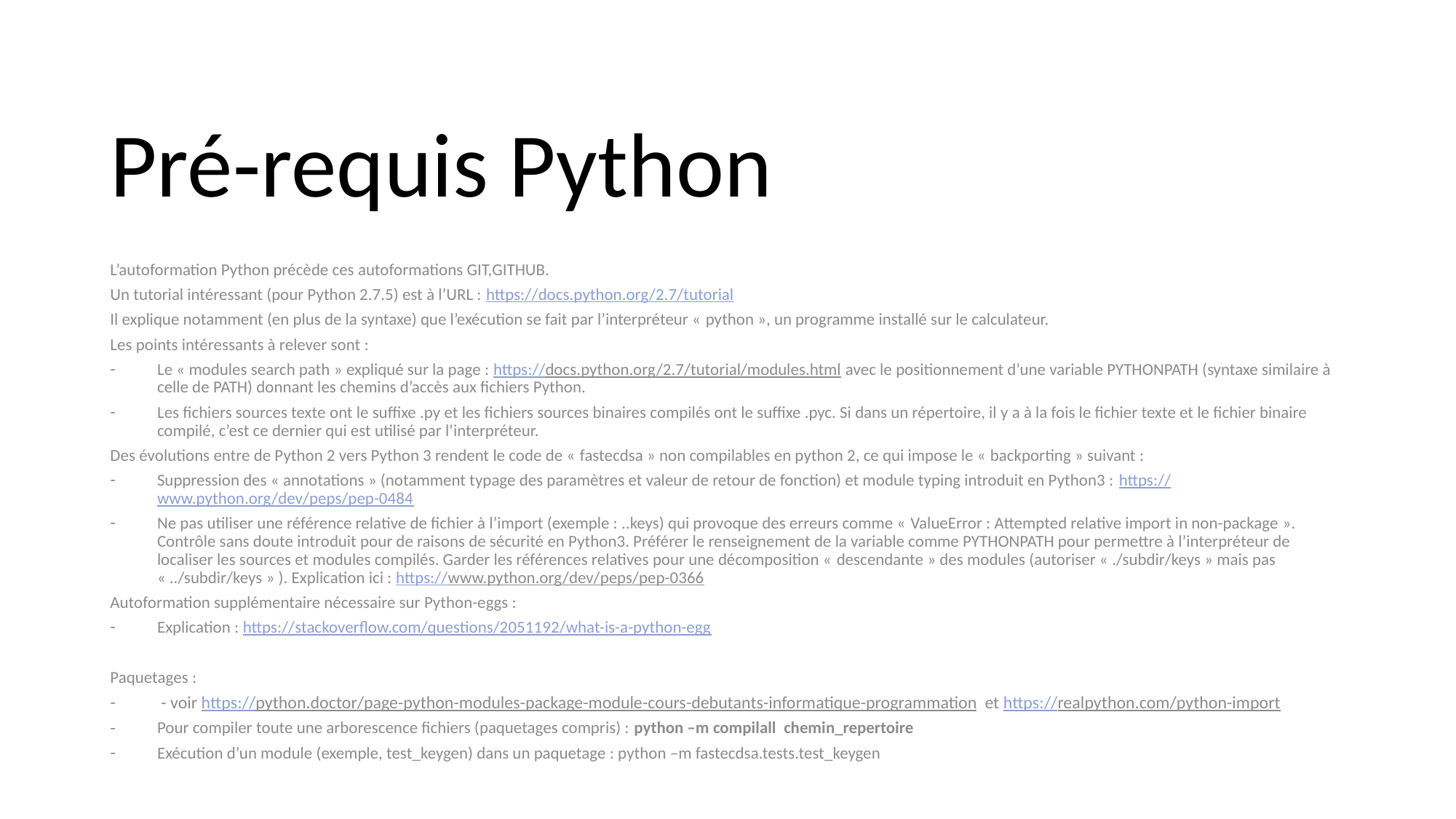

# Pré-requis Python
L’autoformation Python précède ces autoformations GIT,GITHUB.
Un tutorial intéressant (pour Python 2.7.5) est à l’URL : https://docs.python.org/2.7/tutorial
Il explique notamment (en plus de la syntaxe) que l’exécution se fait par l’interpréteur « python », un programme installé sur le calculateur.
Les points intéressants à relever sont :
Le « modules search path » expliqué sur la page : https://docs.python.org/2.7/tutorial/modules.html avec le positionnement d’une variable PYTHONPATH (syntaxe similaire à celle de PATH) donnant les chemins d’accès aux fichiers Python.
Les fichiers sources texte ont le suffixe .py et les fichiers sources binaires compilés ont le suffixe .pyc. Si dans un répertoire, il y a à la fois le fichier texte et le fichier binaire compilé, c’est ce dernier qui est utilisé par l’interpréteur.
Des évolutions entre de Python 2 vers Python 3 rendent le code de « fastecdsa » non compilables en python 2, ce qui impose le « backporting » suivant :
Suppression des « annotations » (notamment typage des paramètres et valeur de retour de fonction) et module typing introduit en Python3 : https://www.python.org/dev/peps/pep-0484
Ne pas utiliser une référence relative de fichier à l’import (exemple : ..keys) qui provoque des erreurs comme « ValueError : Attempted relative import in non-package ». Contrôle sans doute introduit pour de raisons de sécurité en Python3. Préférer le renseignement de la variable comme PYTHONPATH pour permettre à l’interpréteur de localiser les sources et modules compilés. Garder les références relatives pour une décomposition « descendante » des modules (autoriser « ./subdir/keys » mais pas « ../subdir/keys » ). Explication ici : https://www.python.org/dev/peps/pep-0366
Autoformation supplémentaire nécessaire sur Python-eggs :
Explication : https://stackoverflow.com/questions/2051192/what-is-a-python-egg

Paquetages :
 - voir https://python.doctor/page-python-modules-package-module-cours-debutants-informatique-programmation  et https://realpython.com/python-import
Pour compiler toute une arborescence fichiers (paquetages compris) : python –m compilall  chemin_repertoire
Exécution d’un module (exemple, test_keygen) dans un paquetage : python –m fastecdsa.tests.test_keygen